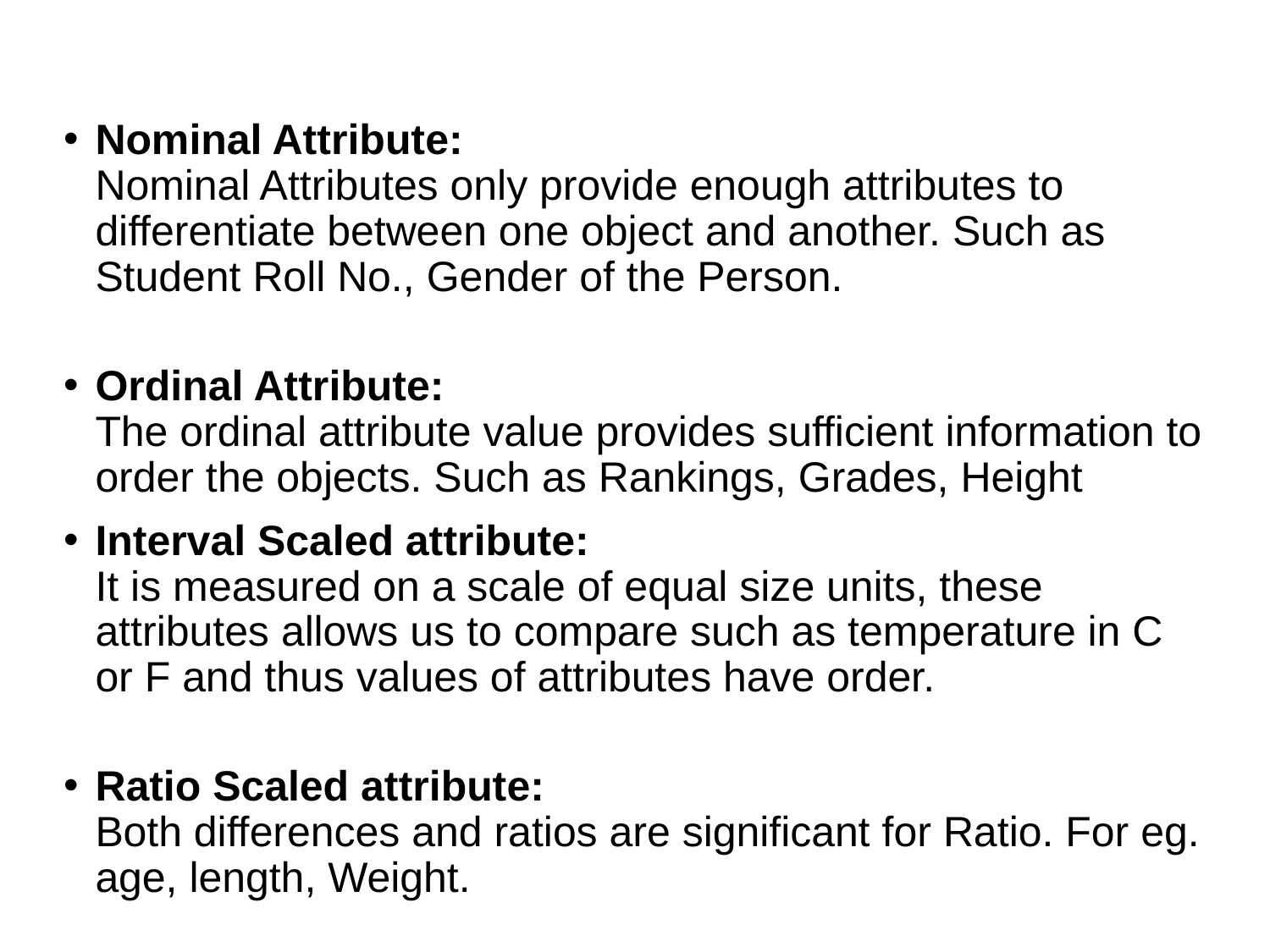

# Nominal Attribute:  Nominal Attributes only provide enough attributes to differentiate between one object and another. Such as Student Roll No., Gender of the Person.
Ordinal Attribute: 
The ordinal attribute value provides sufficient information to order the objects. Such as Rankings, Grades, Height
Interval Scaled attribute: 
It is measured on a scale of equal size units, these attributes allows us to compare such as temperature in C or F and thus values of attributes have order.
Ratio Scaled attribute: 
Both differences and ratios are significant for Ratio. For eg. age, length, Weight.